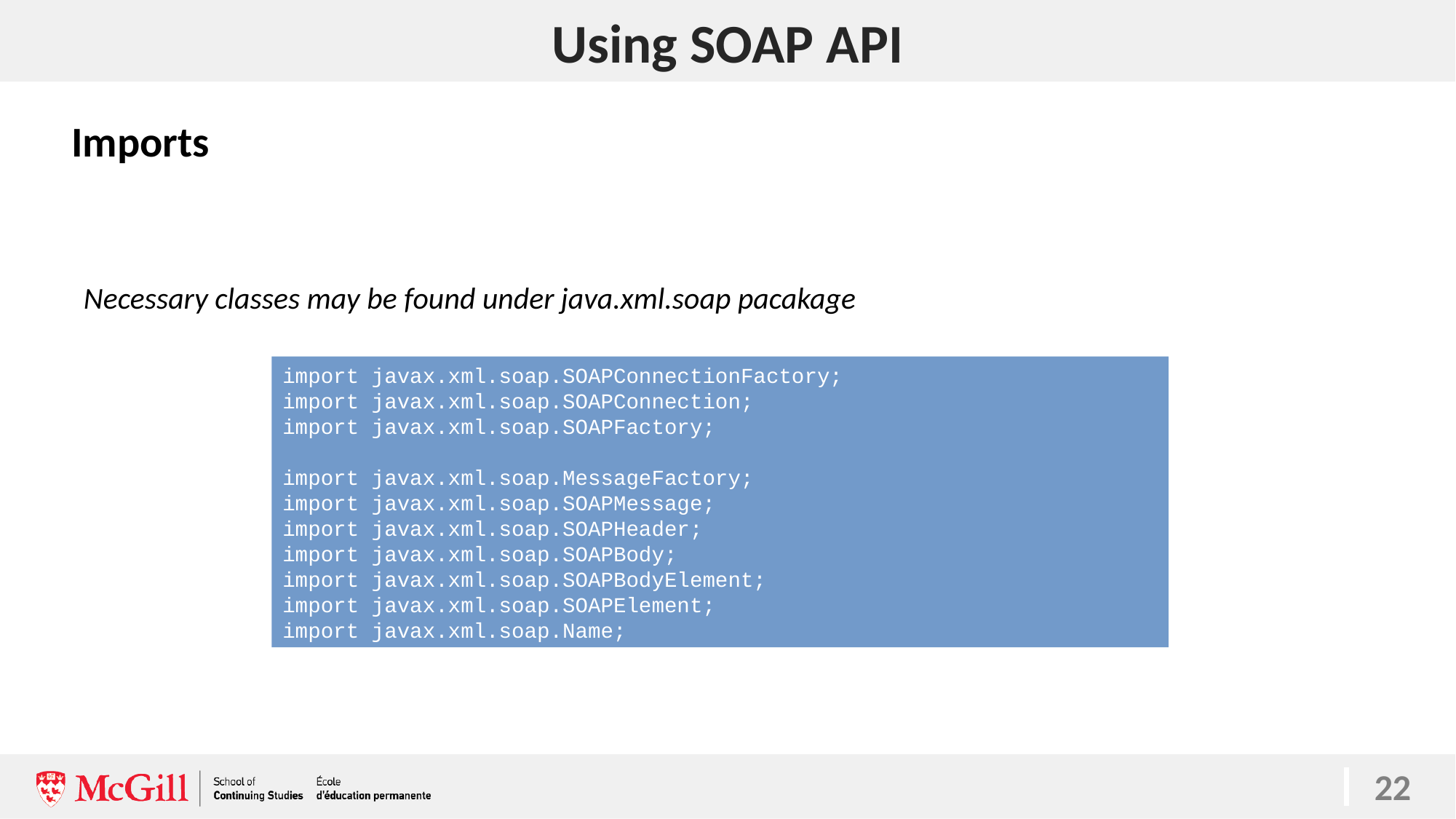

# Using SOAP API
Imports
Necessary classes may be found under java.xml.soap pacakage
import javax.xml.soap.SOAPConnectionFactory;
import javax.xml.soap.SOAPConnection;
import javax.xml.soap.SOAPFactory;

import javax.xml.soap.MessageFactory;
import javax.xml.soap.SOAPMessage;
import javax.xml.soap.SOAPHeader;
import javax.xml.soap.SOAPBody;
import javax.xml.soap.SOAPBodyElement;
import javax.xml.soap.SOAPElement;
import javax.xml.soap.Name;